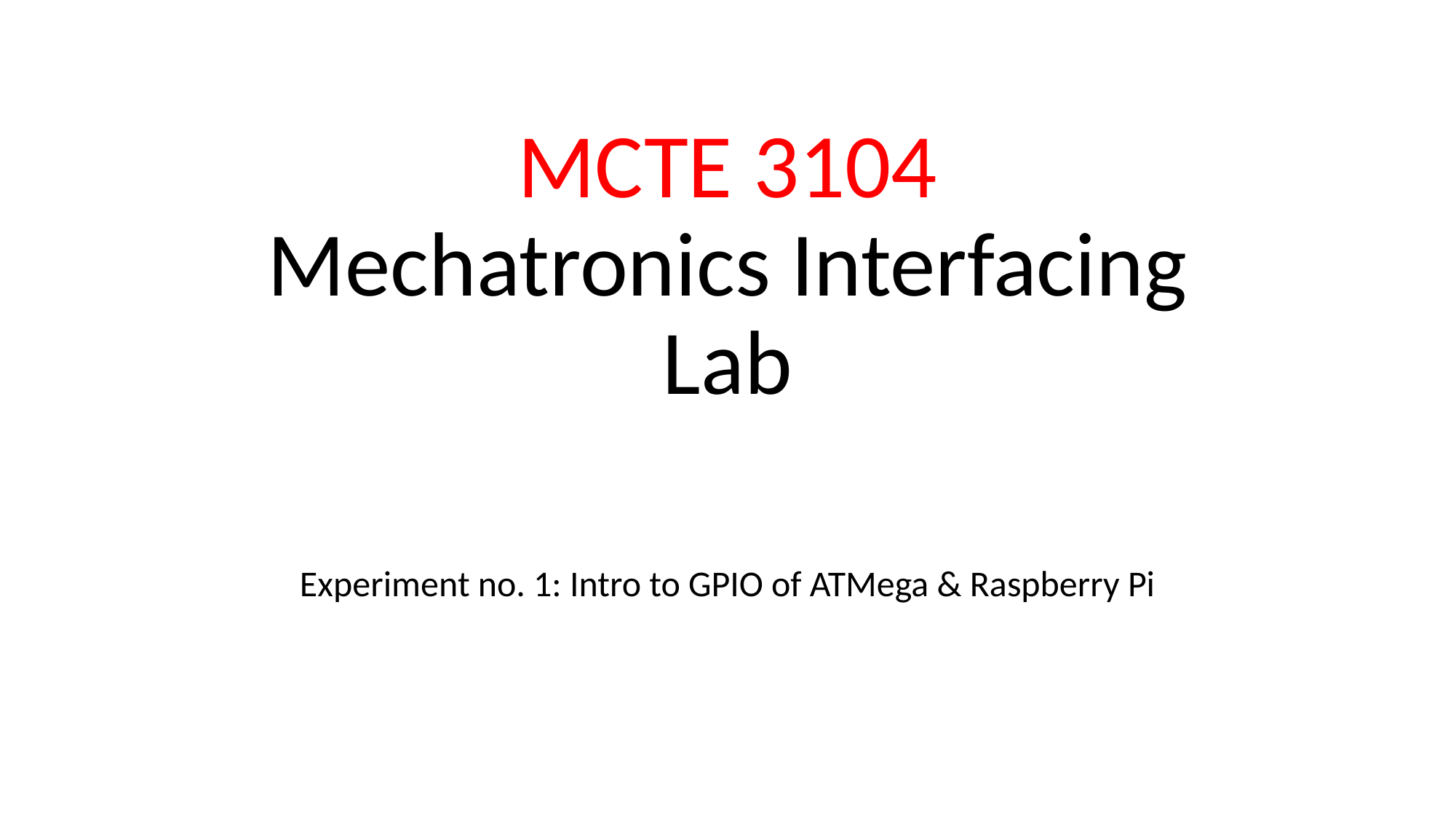

# MCTE 3104 Mechatronics Interfacing Lab
Experiment no. 1: Intro to GPIO of ATMega & Raspberry Pi